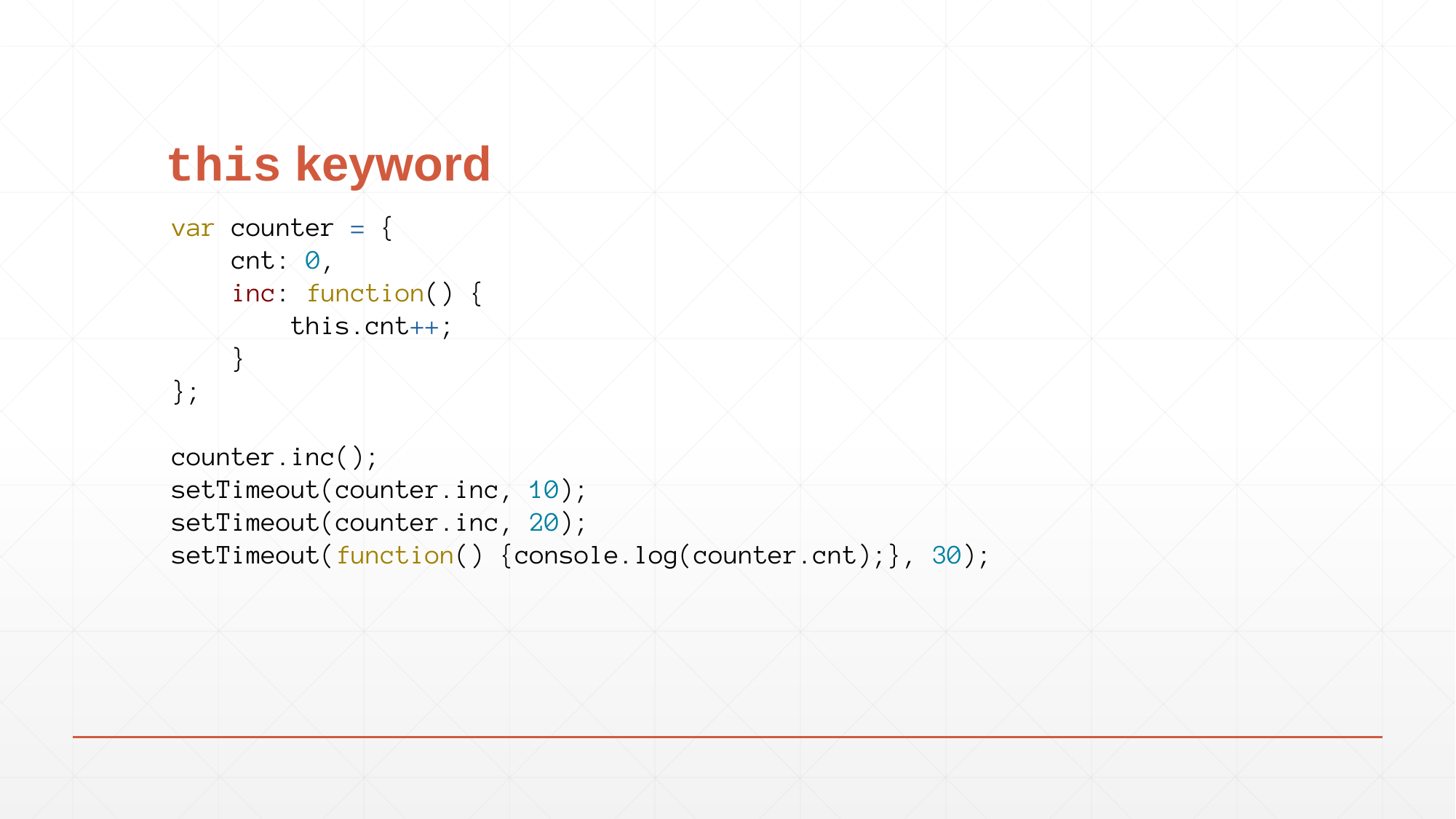

# this keyword
var counter = {
    cnt: 0,
    inc: function() {
        this.cnt++;
    }
};
counter.inc();
setTimeout(counter.inc, 10);
setTimeout(counter.inc, 20);
setTimeout(function() {console.log(counter.cnt);}, 30);